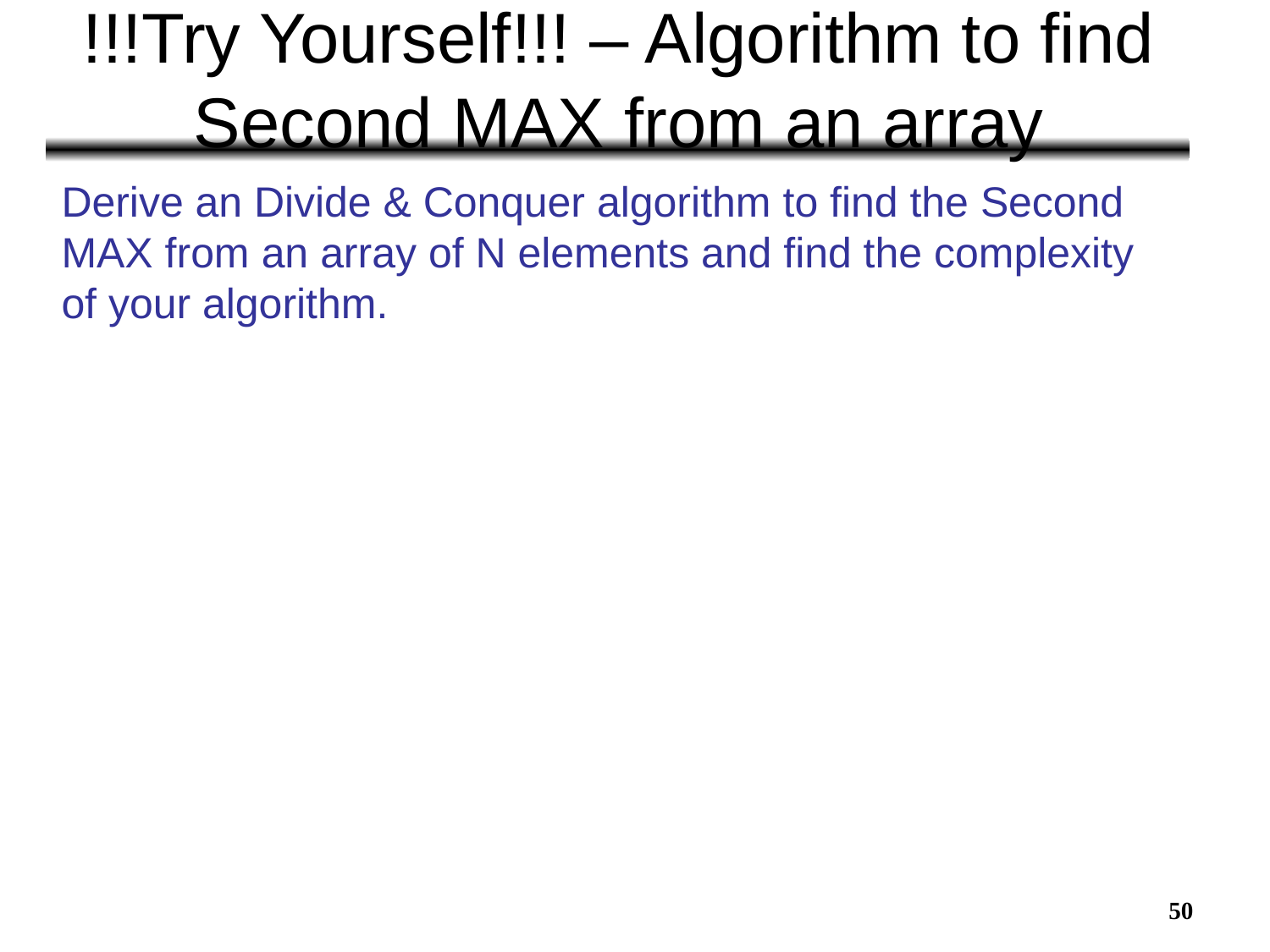

# !!!Try Yourself!!! – Algorithm to find Second MAX from an array
Derive an Divide & Conquer algorithm to find the Second MAX from an array of N elements and find the complexity of your algorithm.

50